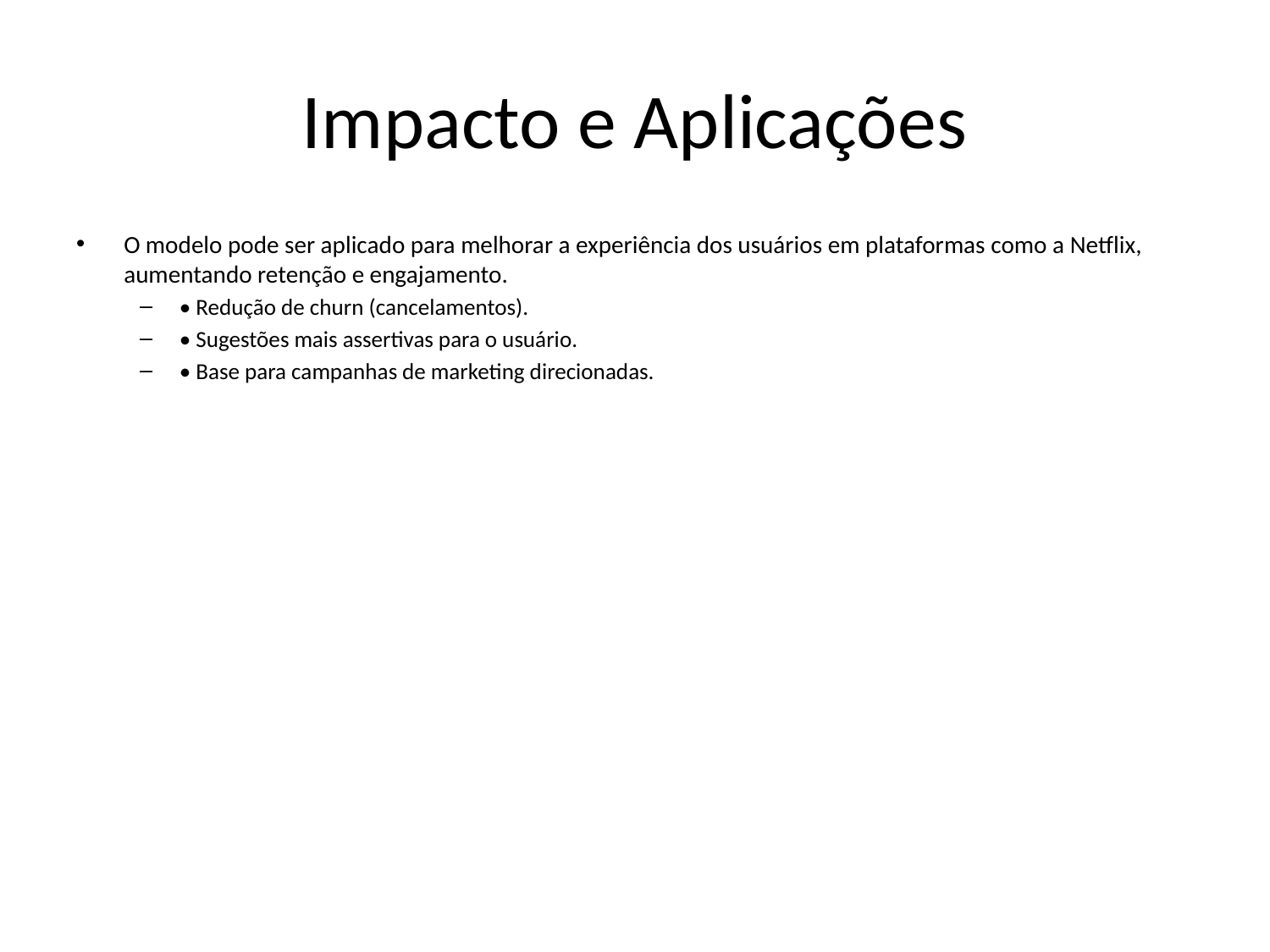

# Impacto e Aplicações
O modelo pode ser aplicado para melhorar a experiência dos usuários em plataformas como a Netflix, aumentando retenção e engajamento.
• Redução de churn (cancelamentos).
• Sugestões mais assertivas para o usuário.
• Base para campanhas de marketing direcionadas.